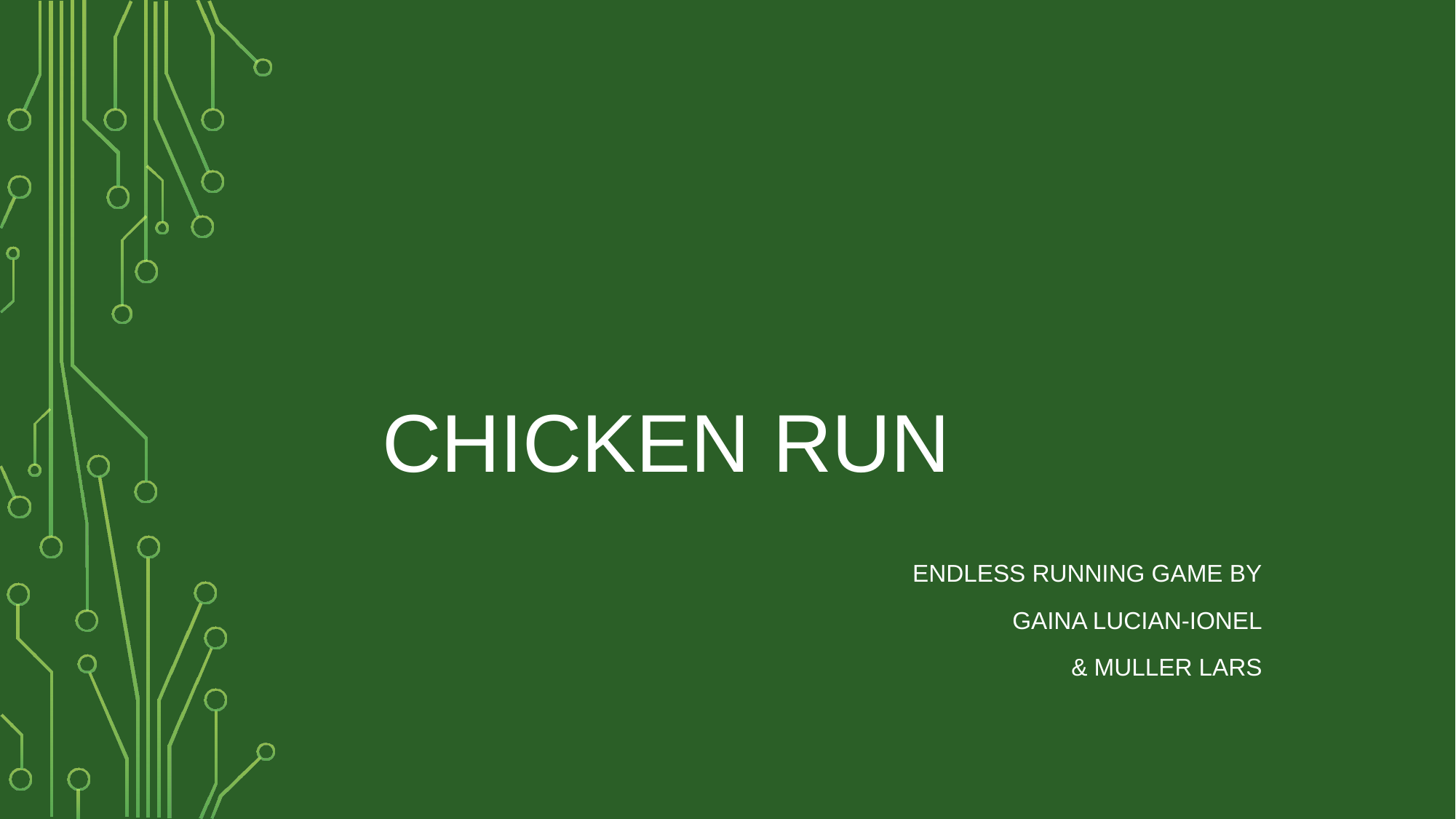

# Chicken Run
Endless running game by
Gaina Lucian-Ionel
& Muller Lars